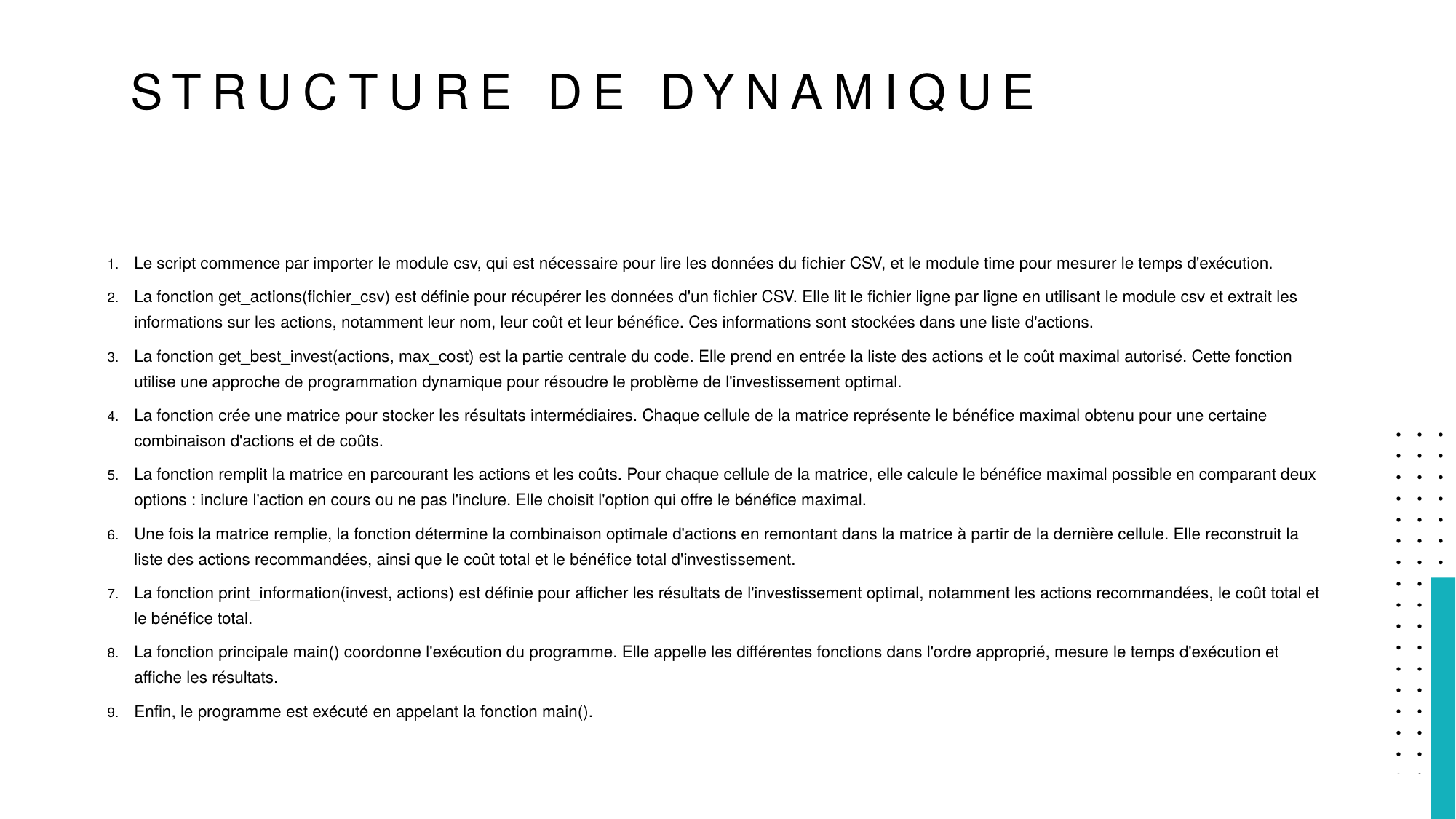

# Structure de Dynamique
Le script commence par importer le module csv, qui est nécessaire pour lire les données du fichier CSV, et le module time pour mesurer le temps d'exécution.
La fonction get_actions(fichier_csv) est définie pour récupérer les données d'un fichier CSV. Elle lit le fichier ligne par ligne en utilisant le module csv et extrait les informations sur les actions, notamment leur nom, leur coût et leur bénéfice. Ces informations sont stockées dans une liste d'actions.
La fonction get_best_invest(actions, max_cost) est la partie centrale du code. Elle prend en entrée la liste des actions et le coût maximal autorisé. Cette fonction utilise une approche de programmation dynamique pour résoudre le problème de l'investissement optimal.
La fonction crée une matrice pour stocker les résultats intermédiaires. Chaque cellule de la matrice représente le bénéfice maximal obtenu pour une certaine combinaison d'actions et de coûts.
La fonction remplit la matrice en parcourant les actions et les coûts. Pour chaque cellule de la matrice, elle calcule le bénéfice maximal possible en comparant deux options : inclure l'action en cours ou ne pas l'inclure. Elle choisit l'option qui offre le bénéfice maximal.
Une fois la matrice remplie, la fonction détermine la combinaison optimale d'actions en remontant dans la matrice à partir de la dernière cellule. Elle reconstruit la liste des actions recommandées, ainsi que le coût total et le bénéfice total d'investissement.
La fonction print_information(invest, actions) est définie pour afficher les résultats de l'investissement optimal, notamment les actions recommandées, le coût total et le bénéfice total.
La fonction principale main() coordonne l'exécution du programme. Elle appelle les différentes fonctions dans l'ordre approprié, mesure le temps d'exécution et affiche les résultats.
Enfin, le programme est exécuté en appelant la fonction main().